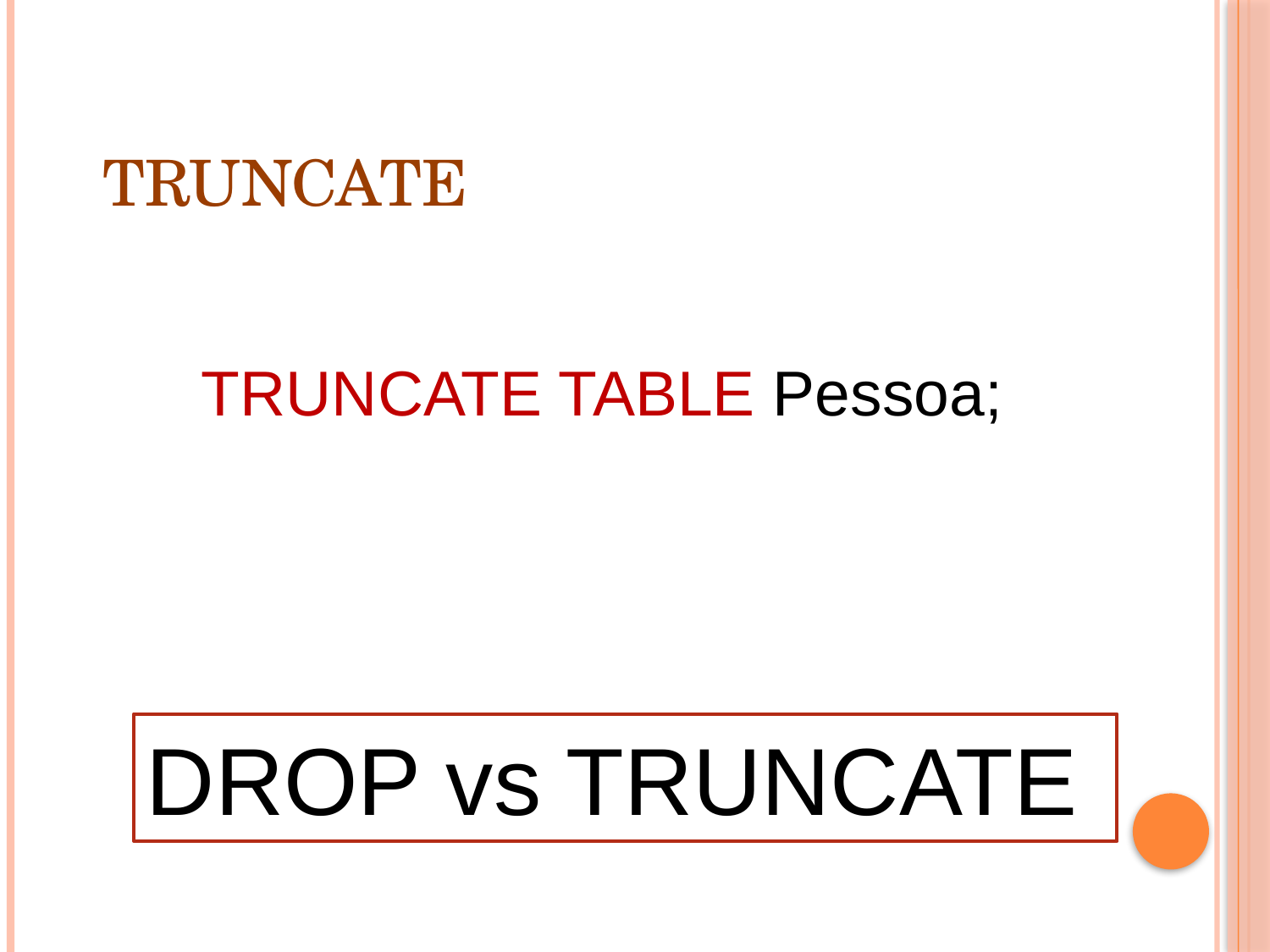

TRUNCATE
TRUNCATE TABLE Pessoa;
DROP vs TRUNCATE